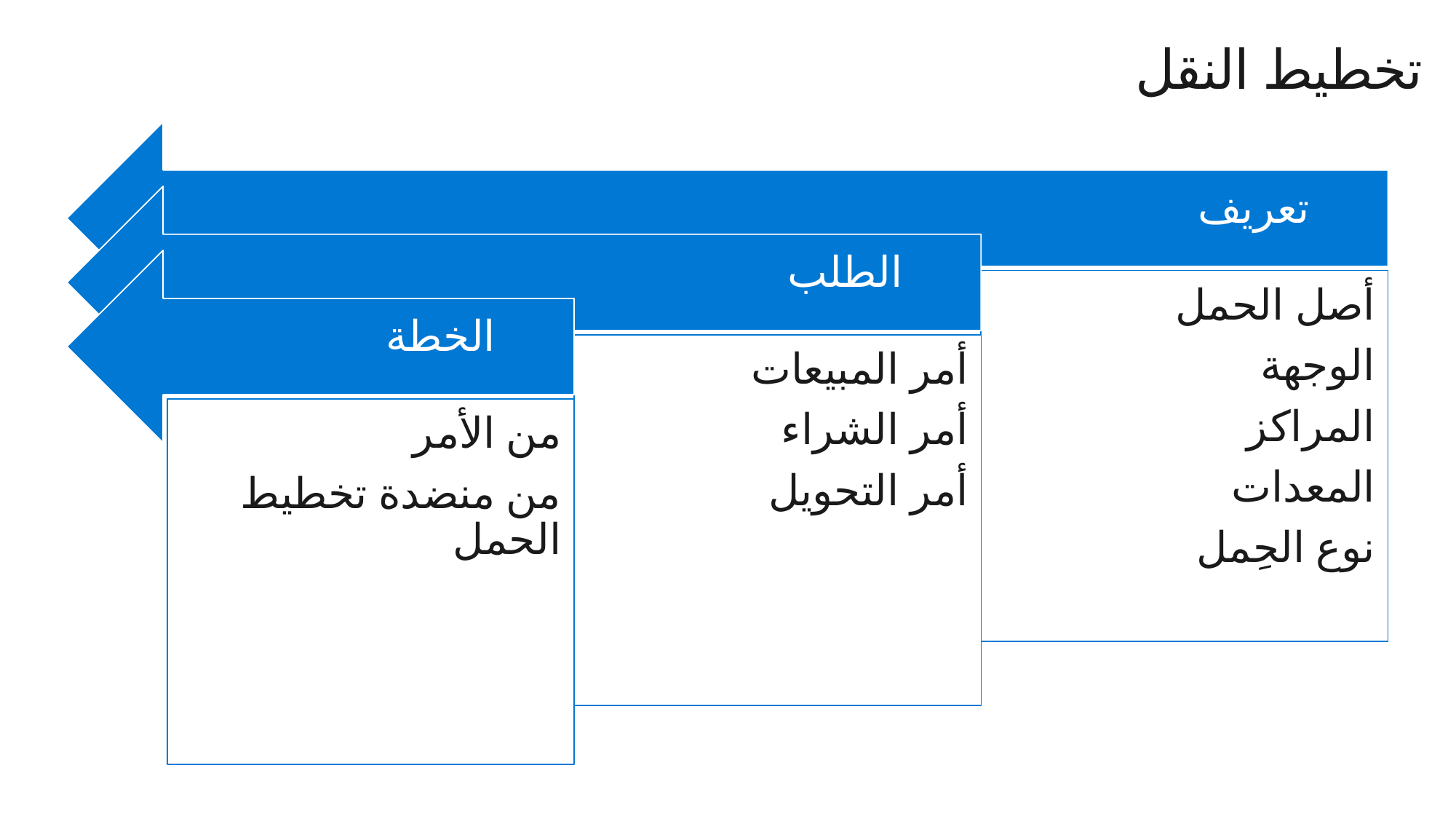

# تخطيط النقل
تعريف
الطلب
الخطة
أصل الحمل
الوجهة
المراكز
المعدات
نوع الحِمل
أمر المبيعات
أمر الشراء
أمر التحويل
من الأمر
من منضدة تخطيط الحمل